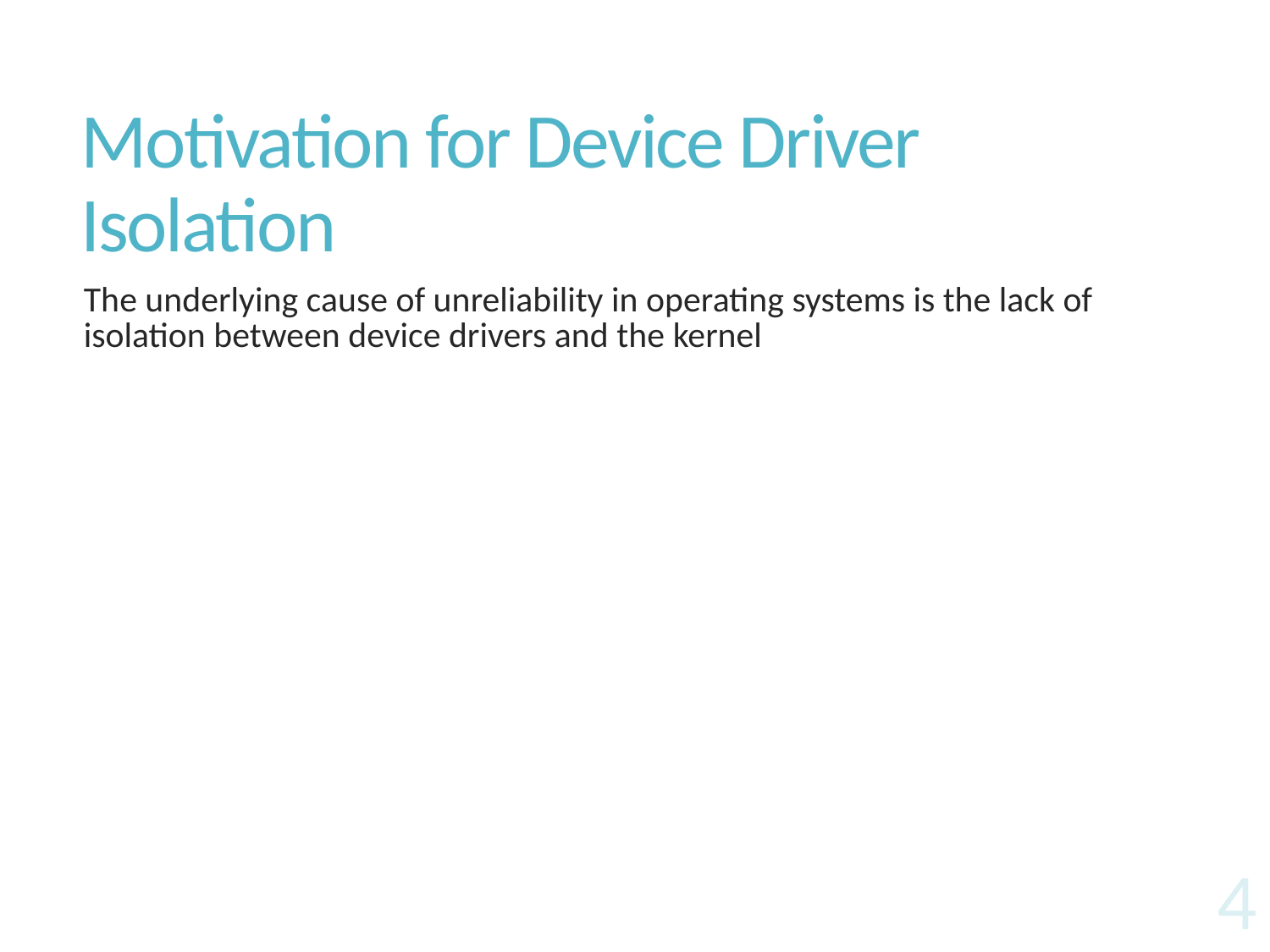

# Motivation for Device Driver Isolation
The underlying cause of unreliability in operating systems is the lack of isolation between device drivers and the kernel

4